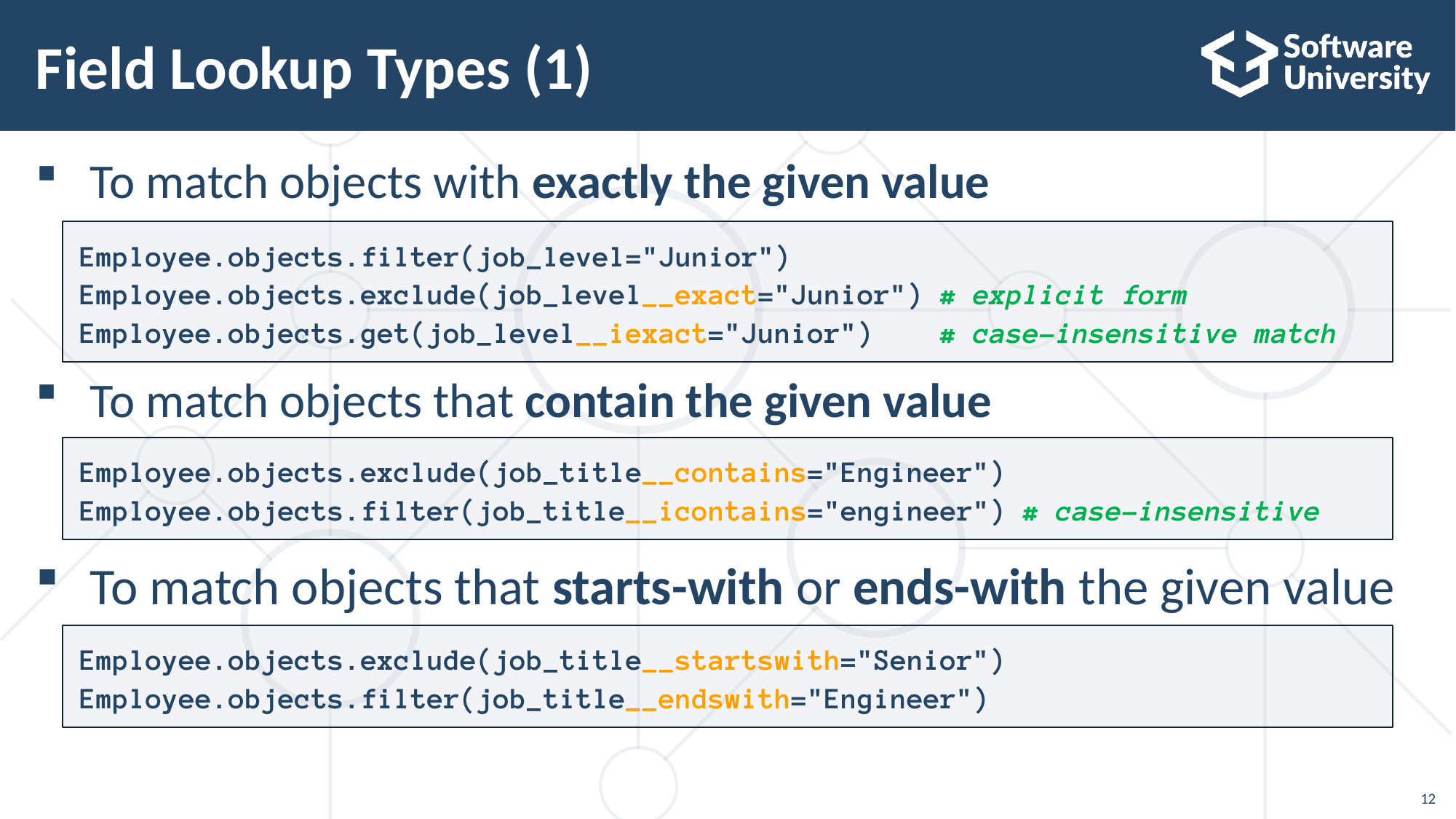

# Field Lookup Types (1)
To match objects with exactly the given value

To match objects that contain the given value

To match objects that starts-with or ends-with the given value

Employee.objects.filter(job_level="Junior")
Employee.objects.exclude(job_level__exact="Junior") # explicit form
Employee.objects.get(job_level__iexact="Junior")    # case-insensitive match
Employee.objects.exclude(job_title__contains="Engineer")
Employee.objects.filter(job_title__icontains="engineer") # case-insensitive
Employee.objects.exclude(job_title__startswith="Senior")
Employee.objects.filter(job_title__endswith="Engineer")
12